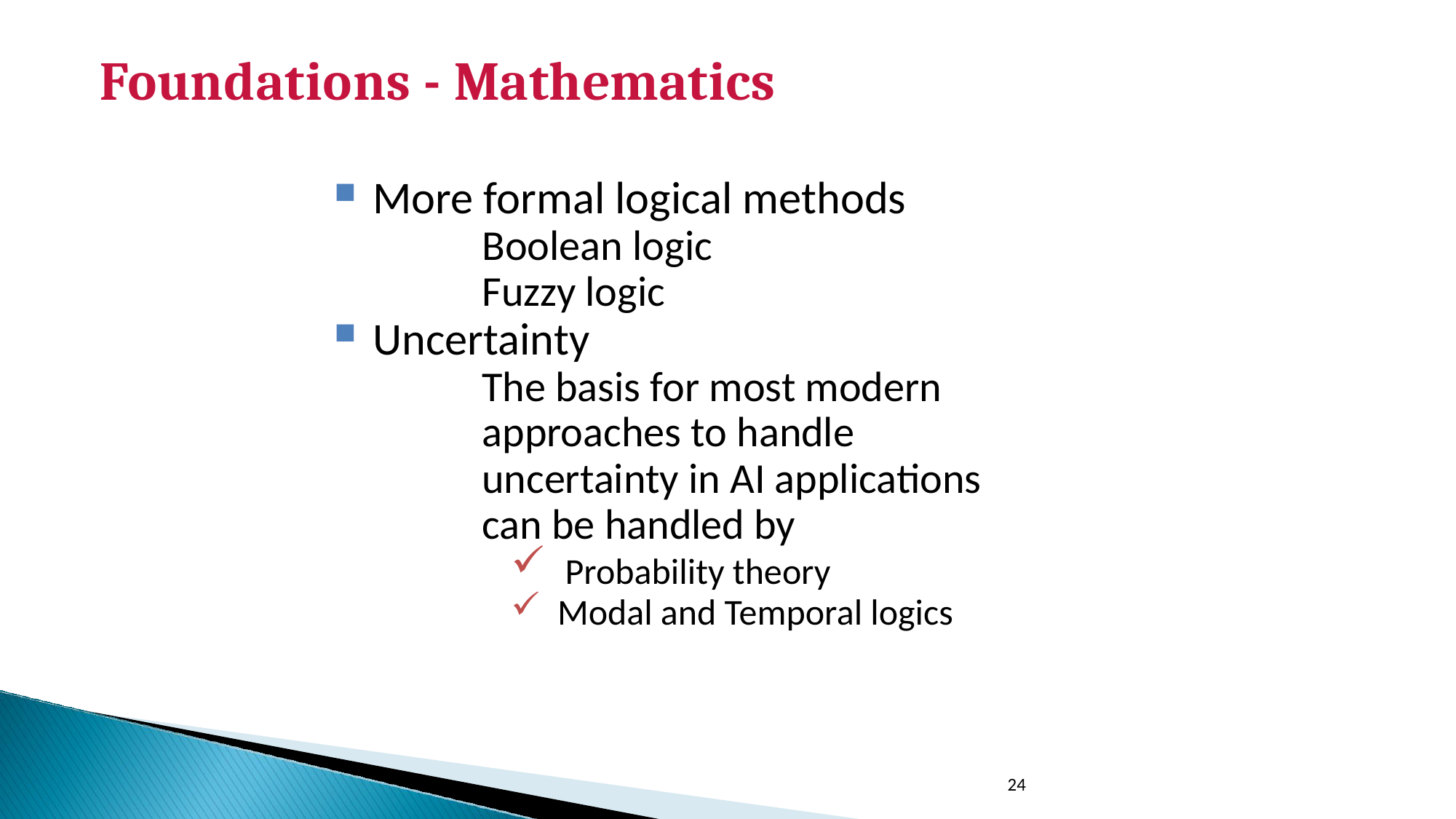

# Foundations - Mathematics
More formal logical methods
Boolean logic
Fuzzy logic
Uncertainty
The basis for most modern approaches to handle uncertainty in AI applications can be handled by
  Probability theory
  Modal and Temporal logics
24